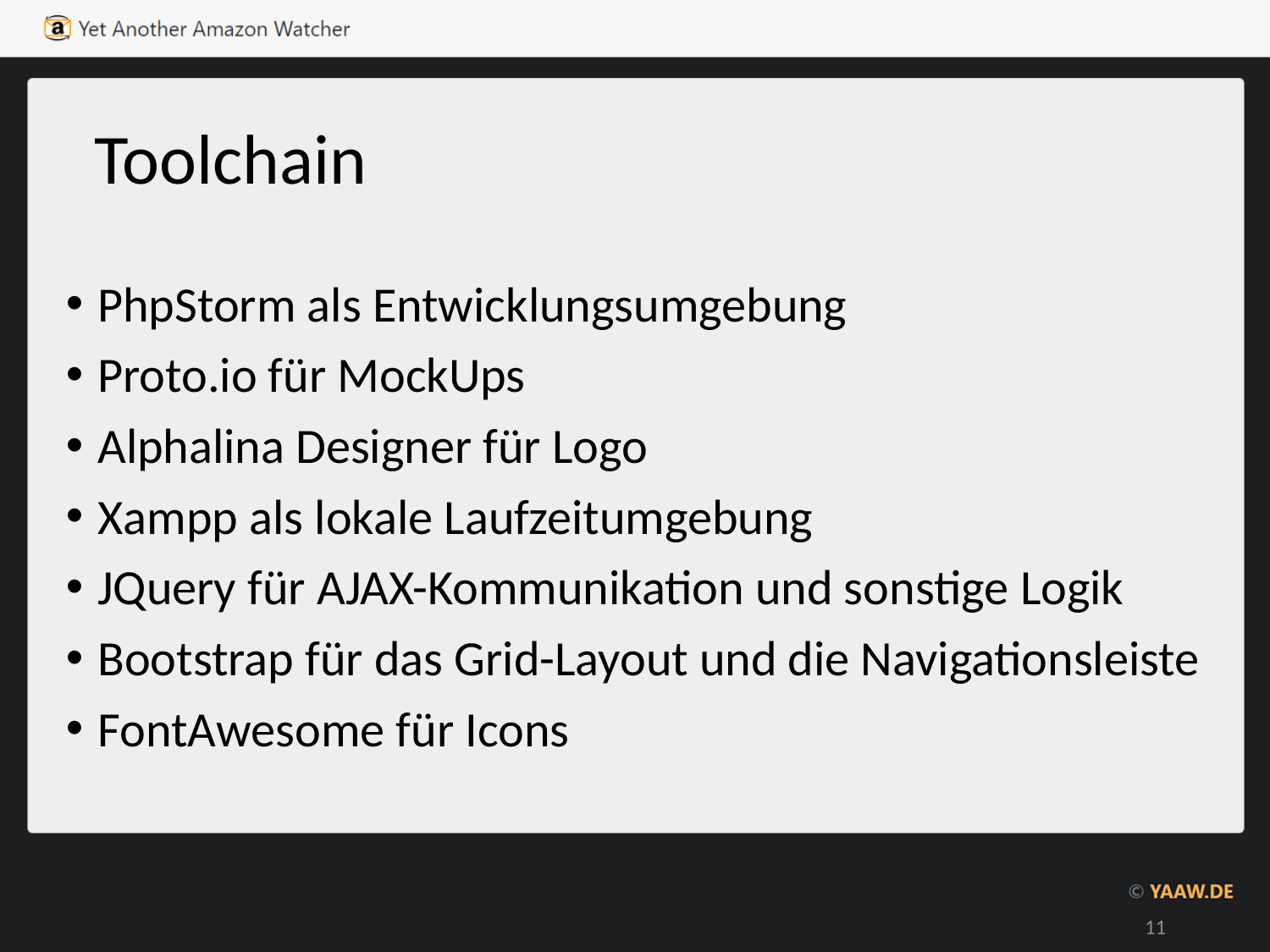

# Toolchain
PhpStorm als Entwicklungsumgebung
Proto.io für MockUps
Alphalina Designer für Logo
Xampp als lokale Laufzeitumgebung
JQuery für AJAX-Kommunikation und sonstige Logik
Bootstrap für das Grid-Layout und die Navigationsleiste
FontAwesome für Icons

11